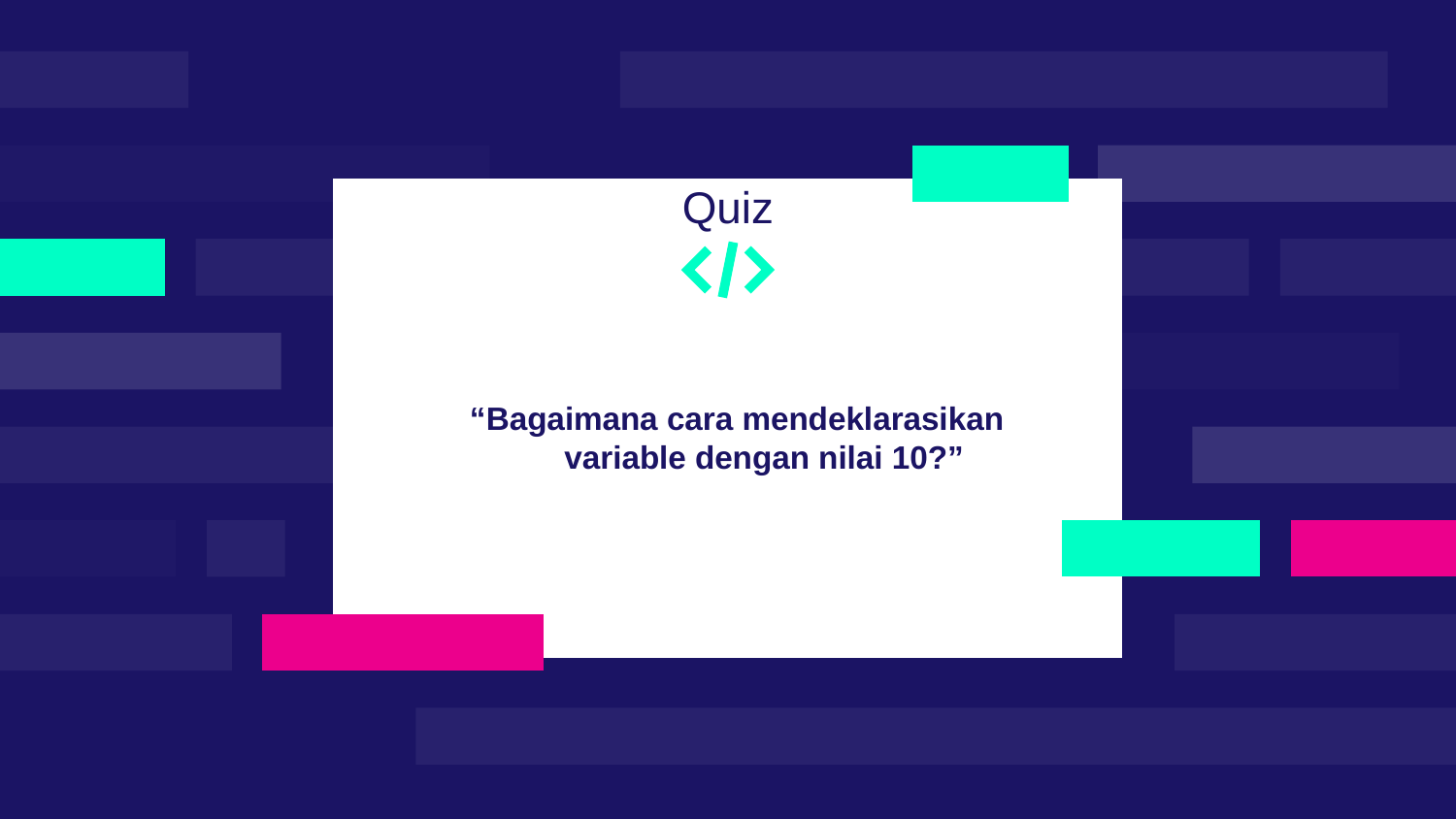

Quiz
“Bagaimana cara mendeklarasikan variable dengan nilai 10?”